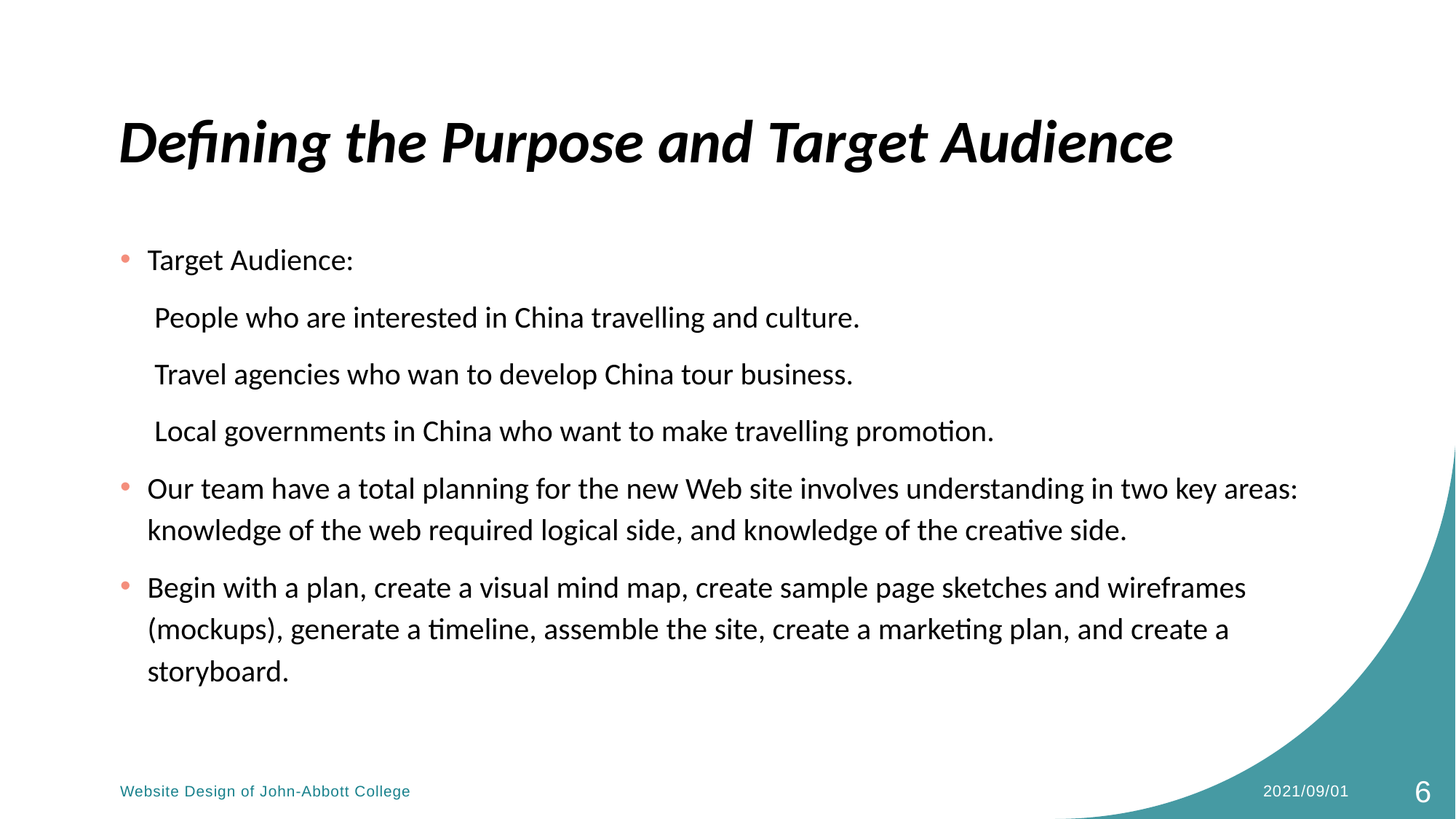

# Defining the Purpose and Target Audience
Target Audience:
     People who are interested in China travelling and culture.
     Travel agencies who wan to develop China tour business.
     Local governments in China who want to make travelling promotion.
Our team have a total planning for the new Web site involves understanding in two key areas: knowledge of the web required logical side, and knowledge of the creative side.
Begin with a plan, create a visual mind map, create sample page sketches and wireframes (mockups), generate a timeline, assemble the site, create a marketing plan, and create a storyboard.
2021/09/01
6
Website Design of John-Abbott College